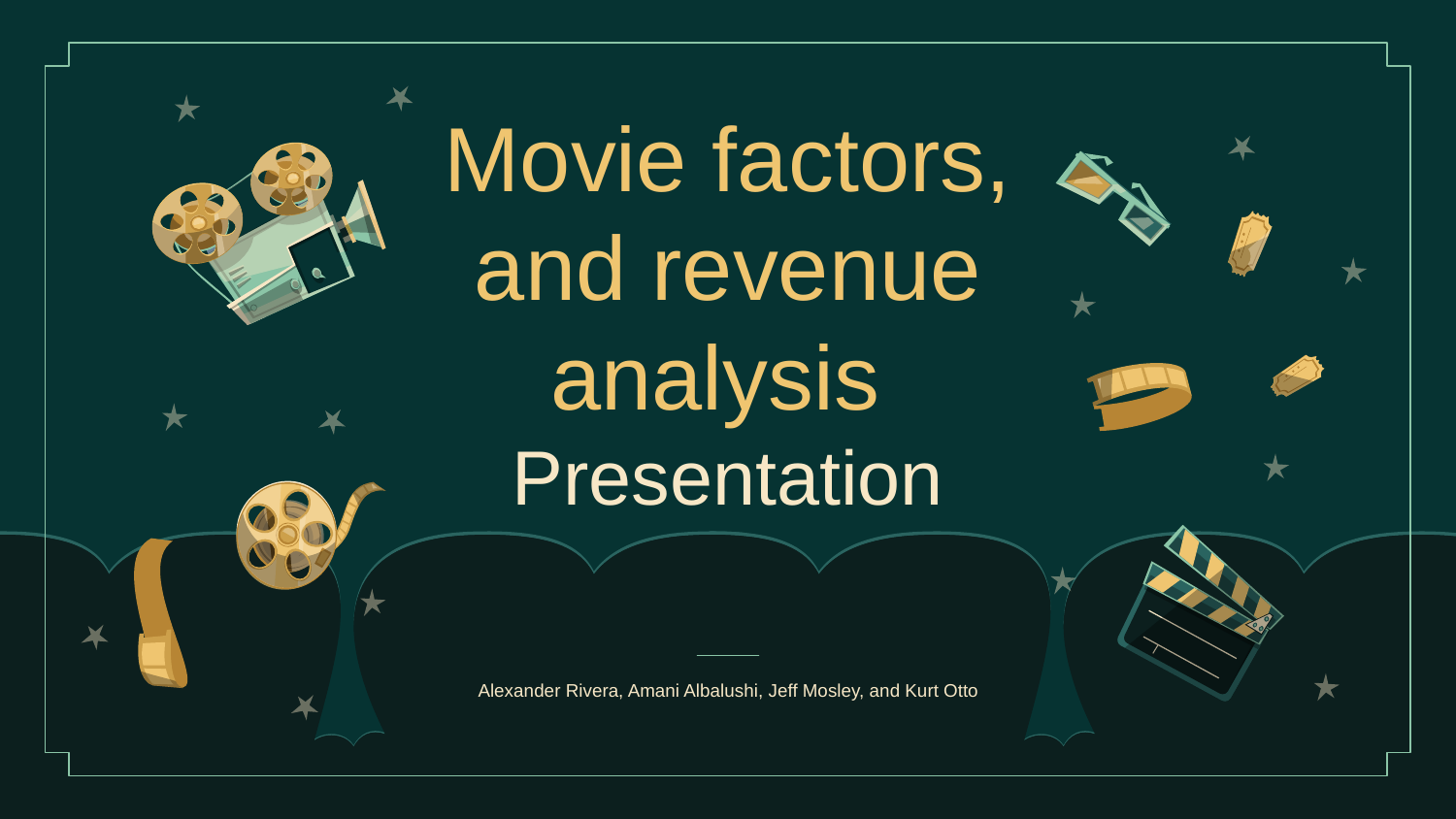

# Movie factors, and revenue analysis
Presentation

Alexander Rivera, Amani Albalushi, Jeff Mosley, and Kurt Otto